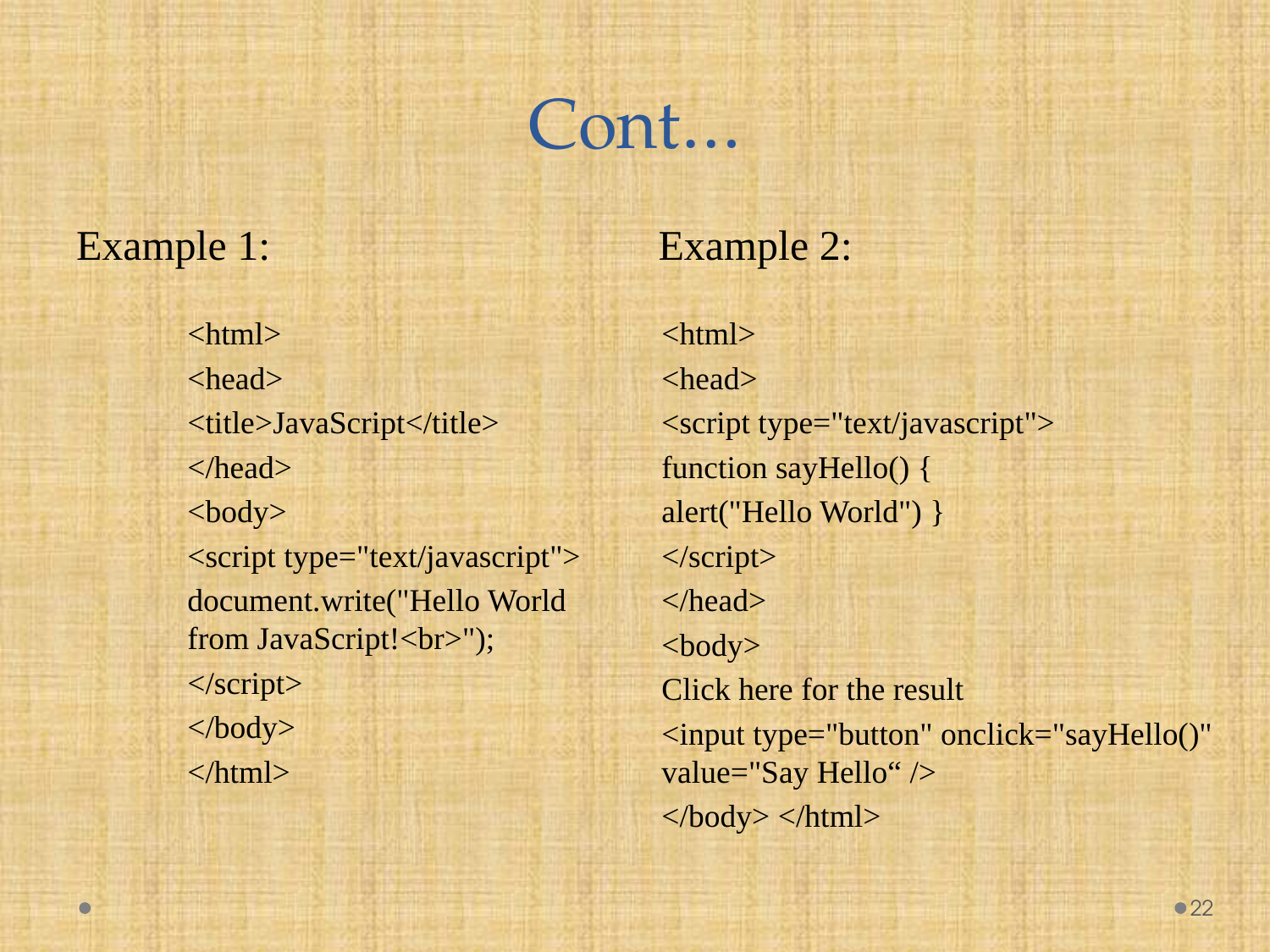

# Cont…
Example 1:
Example 2:
<html>
<head>
<title>JavaScript</title>
</head>
<body>
<script type="text/javascript">
document.write("Hello World from JavaScript!<br>");
</script>
</body>
</html>

<html>
<head>
<script type="text/javascript">
function sayHello() {
alert("Hello World") }
</script>
</head>
<body>
Click here for the result
<input type="button" onclick="sayHello()" value="Say Hello“ />
</body> </html>
22